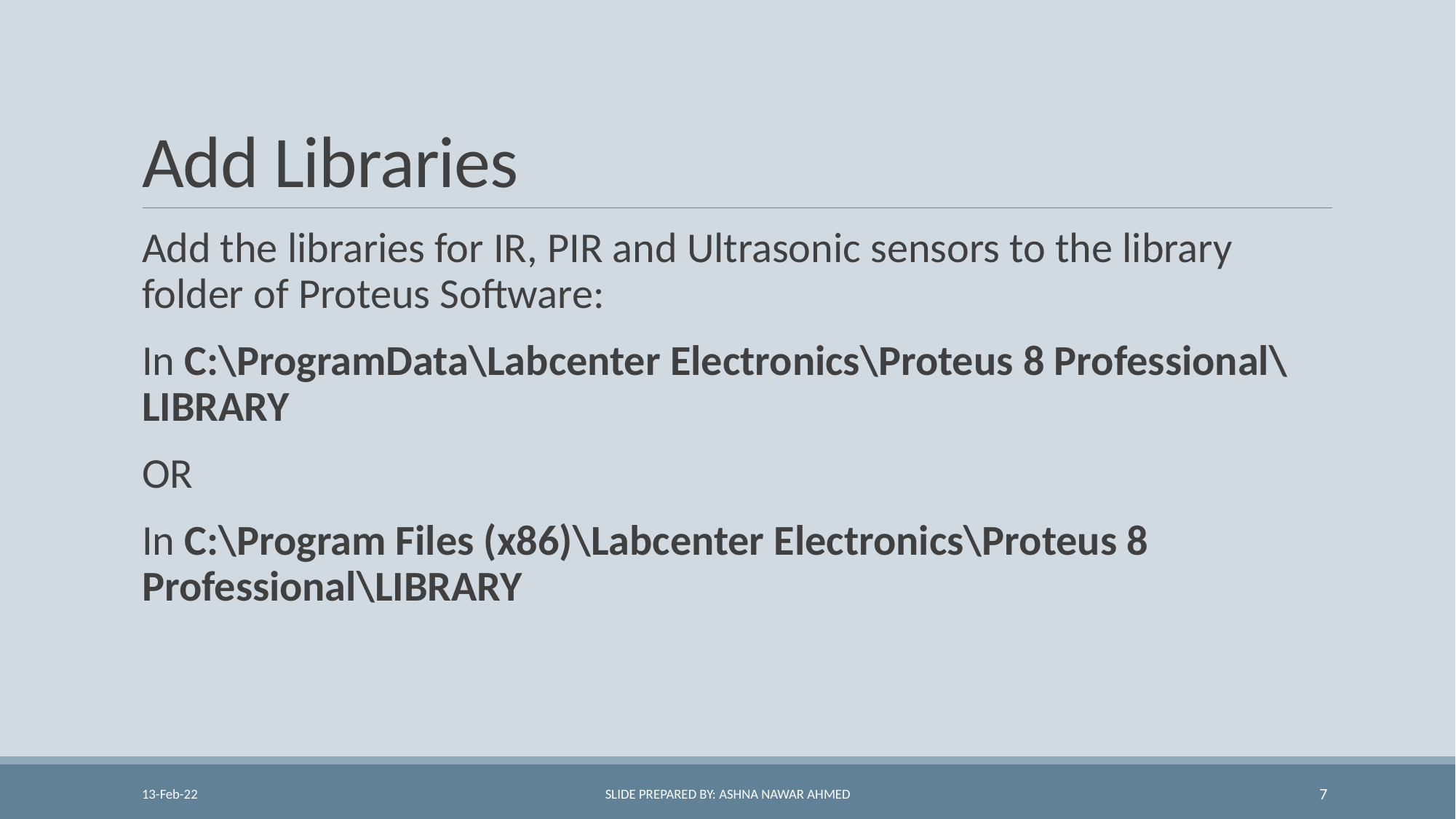

# Add Libraries
Add the libraries for IR, PIR and Ultrasonic sensors to the library folder of Proteus Software:
In C:\ProgramData\Labcenter Electronics\Proteus 8 Professional\LIBRARY
OR
In C:\Program Files (x86)\Labcenter Electronics\Proteus 8 Professional\LIBRARY
13-Feb-22
SLIDE PREPARED BY: ASHNA NAWAR AHMED
7